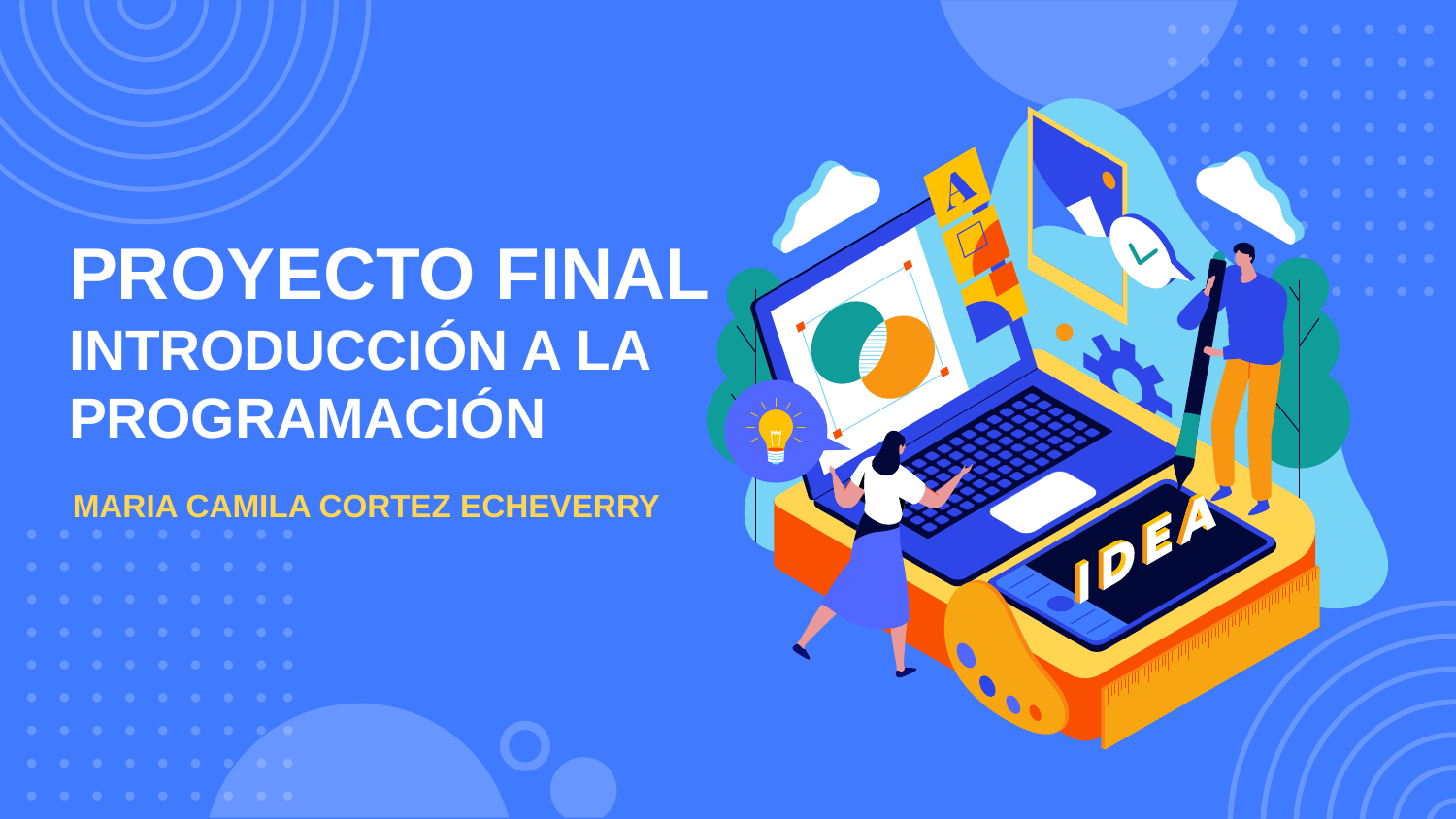

# PROYECTO FINAL INTRODUCCIÓN A LA PROGRAMACIÓN
MARIA CAMILA CORTEZ ECHEVERRY